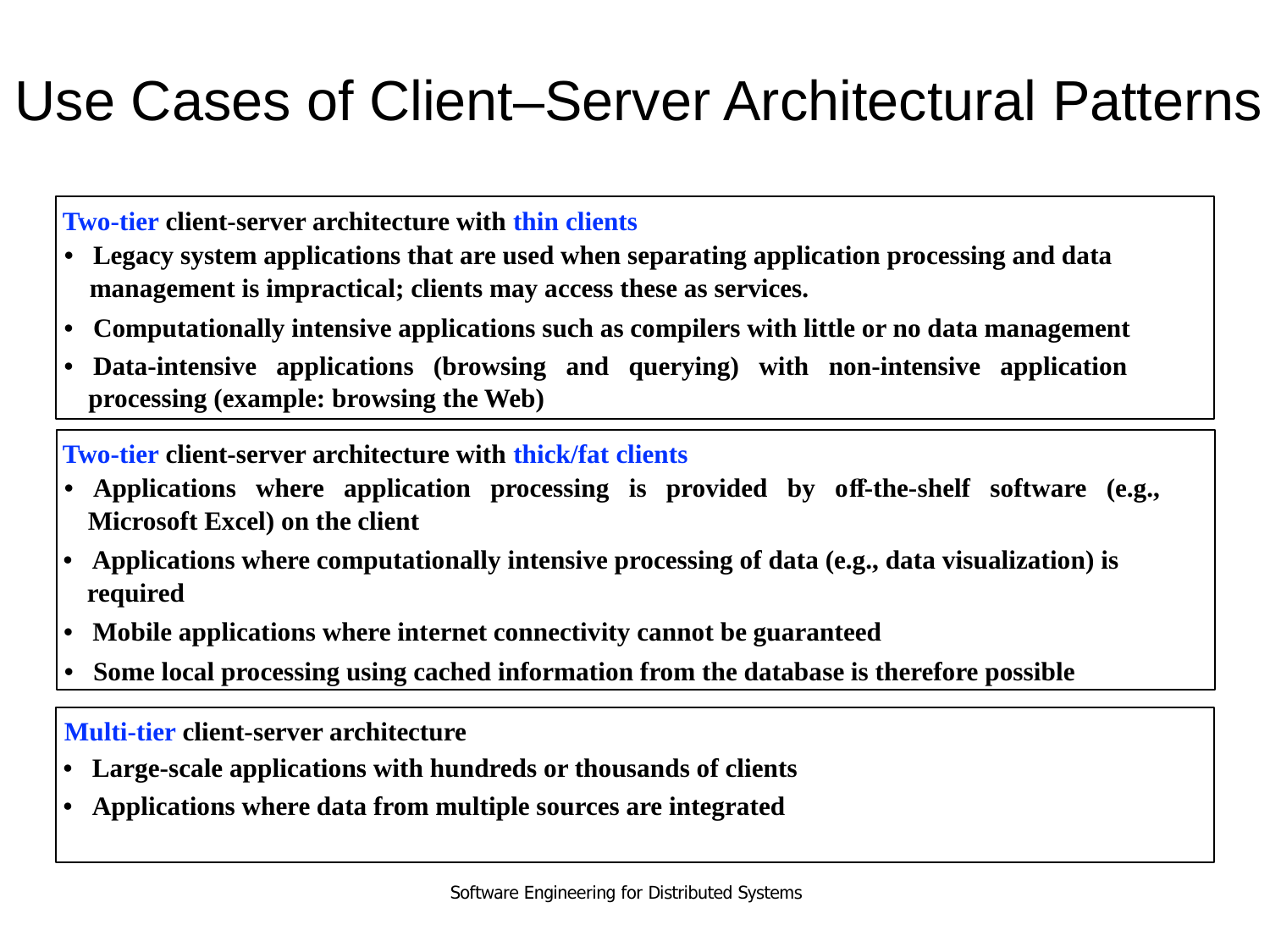

# Use Cases of Client–Server Architectural Patterns

Two-tier client-server architecture with thin clients

•   Legacy system applications that are used when separating application processing and data
management is impractical; clients may access these as services.
•   Computationally intensive applications such as compilers with little or no data management
•   Data-intensive   applications   (browsing   and   querying)   with   non-intensive   application
processing (example: browsing the Web)

Two-tier client-server architecture with thick/fat clients
•   Applications   where   application   processing   is   provided   by   oﬀ-the-shelf   software   (e.g.,
Microsoft Excel) on the client
•   Applications where computationally intensive processing of data (e.g., data visualization) is
required
•   Mobile applications where internet connectivity cannot be guaranteed
•   Some local processing using cached information from the database is therefore possible

Multi-tier client-server architecture

•   Large-scale applications with hundreds or thousands of clients
•   Applications where data from multiple sources are integrated
Software Engineering for Distributed Systems
47